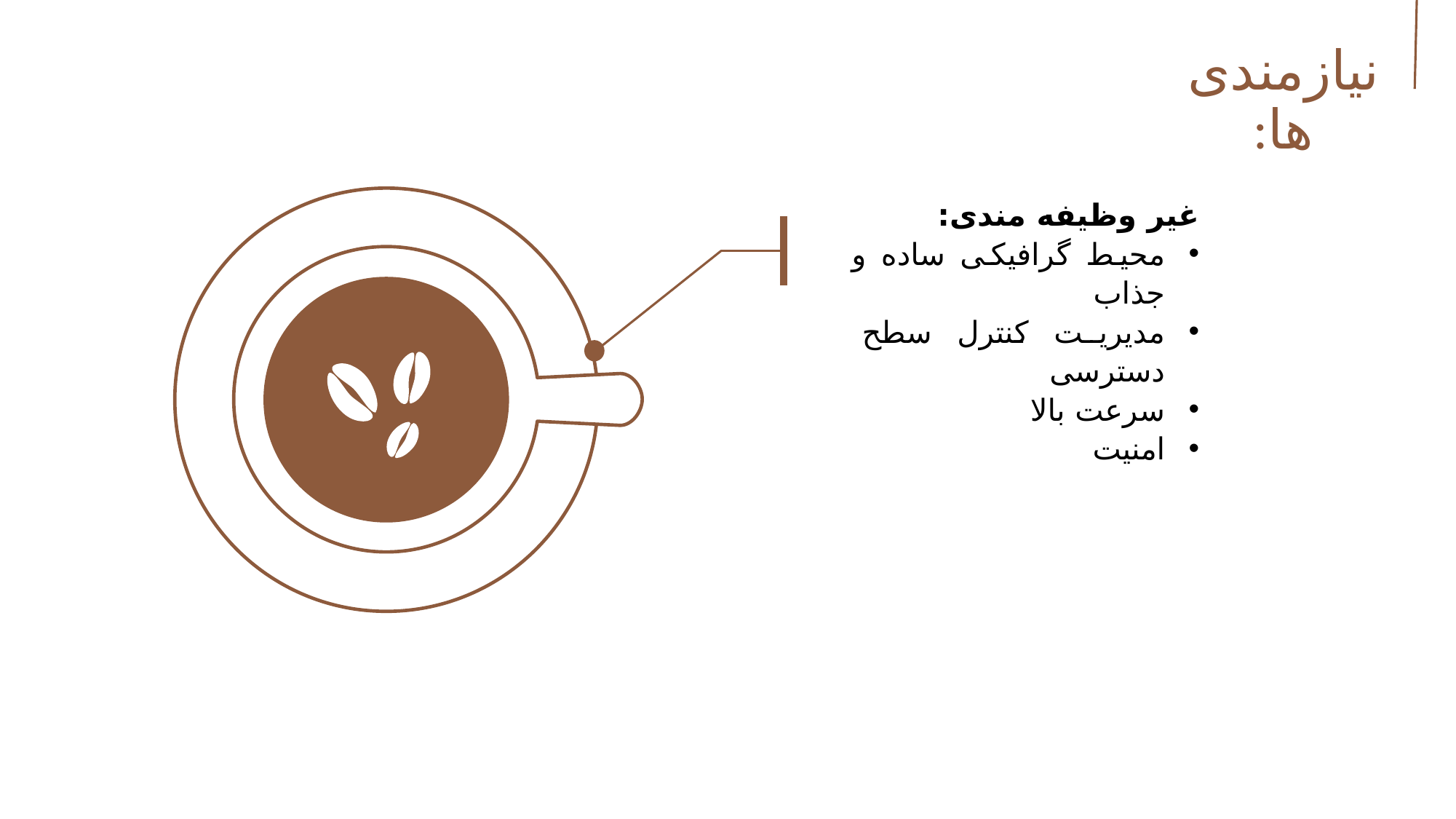

نیازمندی ها:

غیر وظیفه مندی:
محیط گرافیکی ساده و جذاب
مدیریت کنترل سطح دسترسی
سرعت بالا
امنیت